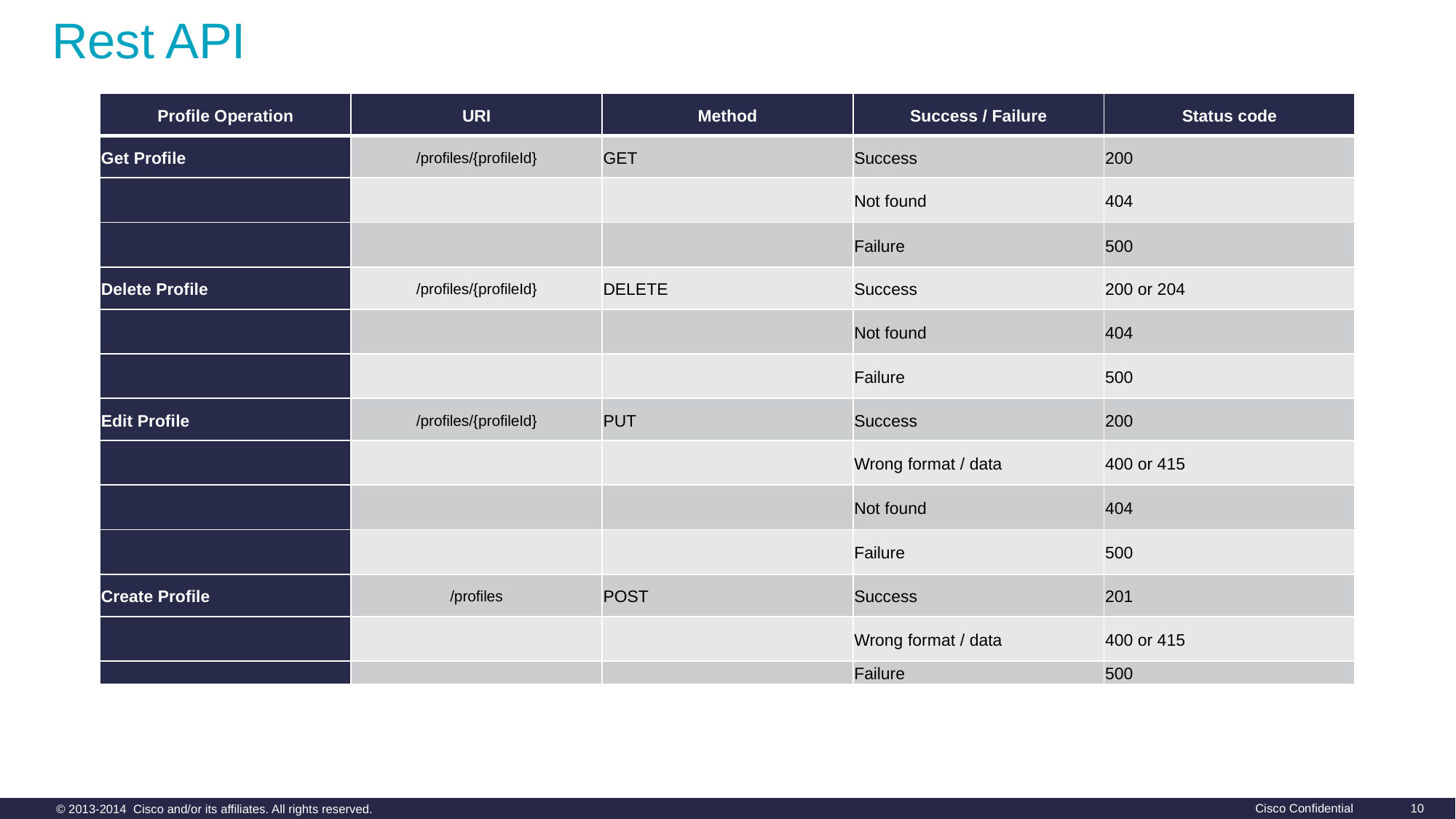

# Rest API
| Profile Operation | URI | Method | Success / Failure | Status code |
| --- | --- | --- | --- | --- |
| Get Profile | /profiles/{profileId} | GET | Success | 200 |
|  |  |  | Not found | 404 |
|  |  |  | Failure | 500 |
| Delete Profile | /profiles/{profileId} | DELETE | Success | 200 or 204 |
|  |  |  | Not found | 404 |
|  |  |  | Failure | 500 |
| Edit Profile | /profiles/{profileId} | PUT | Success | 200 |
|  |  |  | Wrong format / data | 400 or 415 |
|  |  |  | Not found | 404 |
|  |  |  | Failure | 500 |
| Create Profile | /profiles | POST | Success | 201 |
|  |  |  | Wrong format / data | 400 or 415 |
|  |  |  | Failure | 500 |